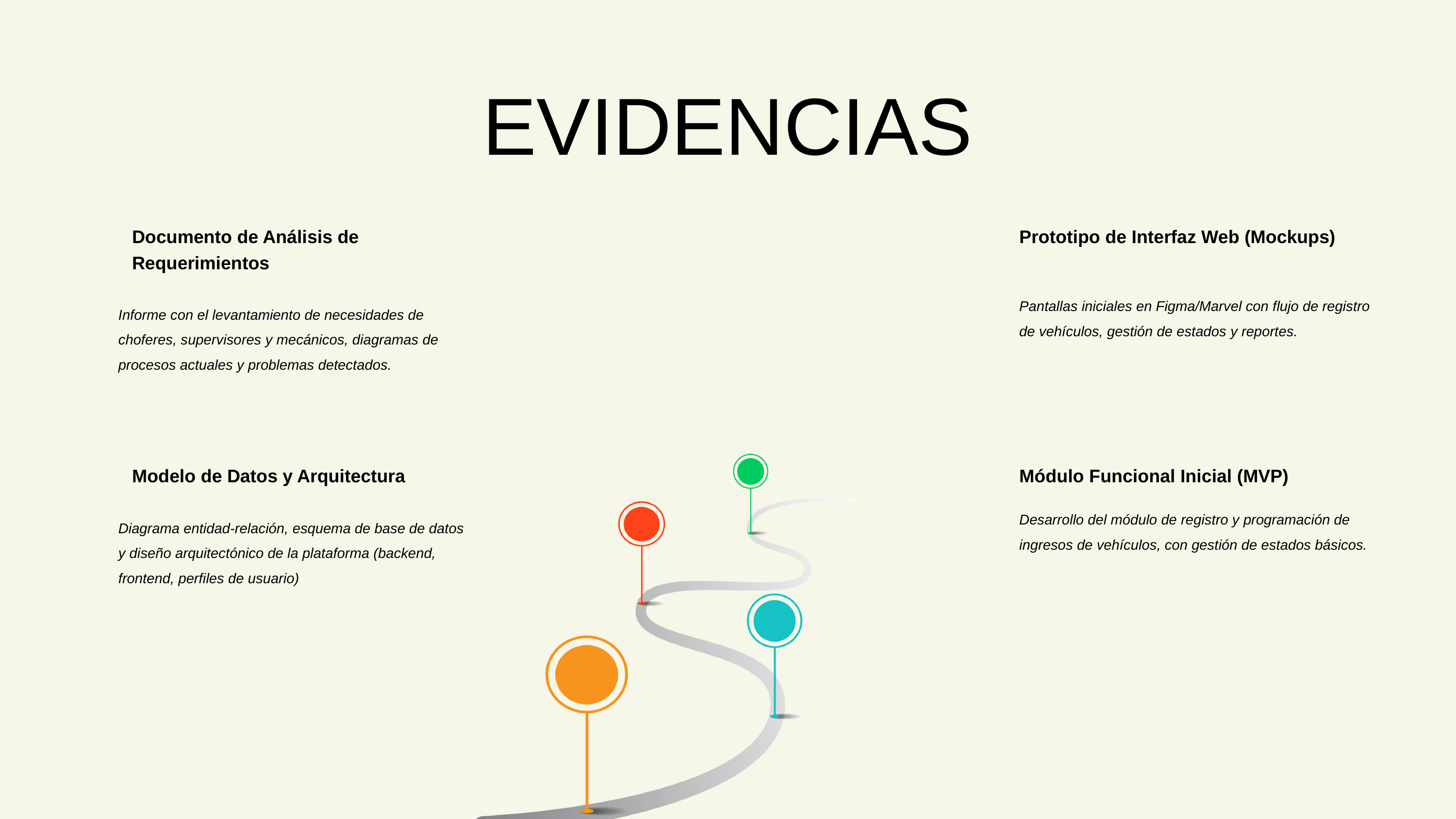

EVIDENCIAS
Documento de Análisis de Requerimientos
Prototipo de Interfaz Web (Mockups)
Pantallas iniciales en Figma/Marvel con flujo de registro de vehículos, gestión de estados y reportes.
Informe con el levantamiento de necesidades de choferes, supervisores y mecánicos, diagramas de procesos actuales y problemas detectados.

Modelo de Datos y Arquitectura
Módulo Funcional Inicial (MVP)
Desarrollo del módulo de registro y programación de ingresos de vehículos, con gestión de estados básicos.
Diagrama entidad-relación, esquema de base de datos y diseño arquitectónico de la plataforma (backend, frontend, perfiles de usuario)